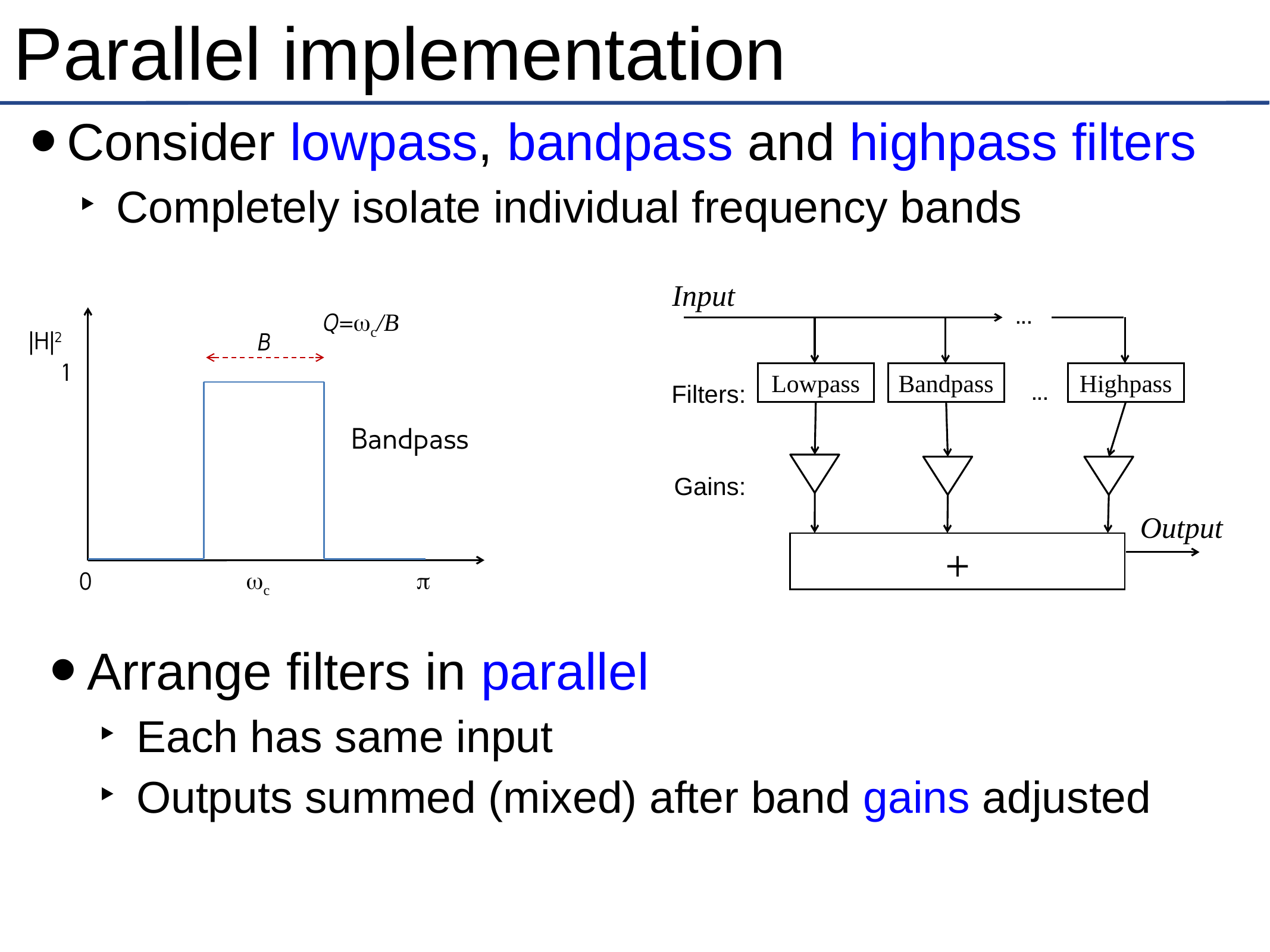

# Parallel implementation
Consider lowpass, bandpass and highpass filters
Completely isolate individual frequency bands

Input
...
Q=ωc/B
|H|2
B
1
Bandpass
ωc
π
0
Lowpass
Bandpass
Highpass
...
Filters:

Gains:
Output
+
Arrange filters in parallel
Each has same input
Outputs summed (mixed) after band gains adjusted